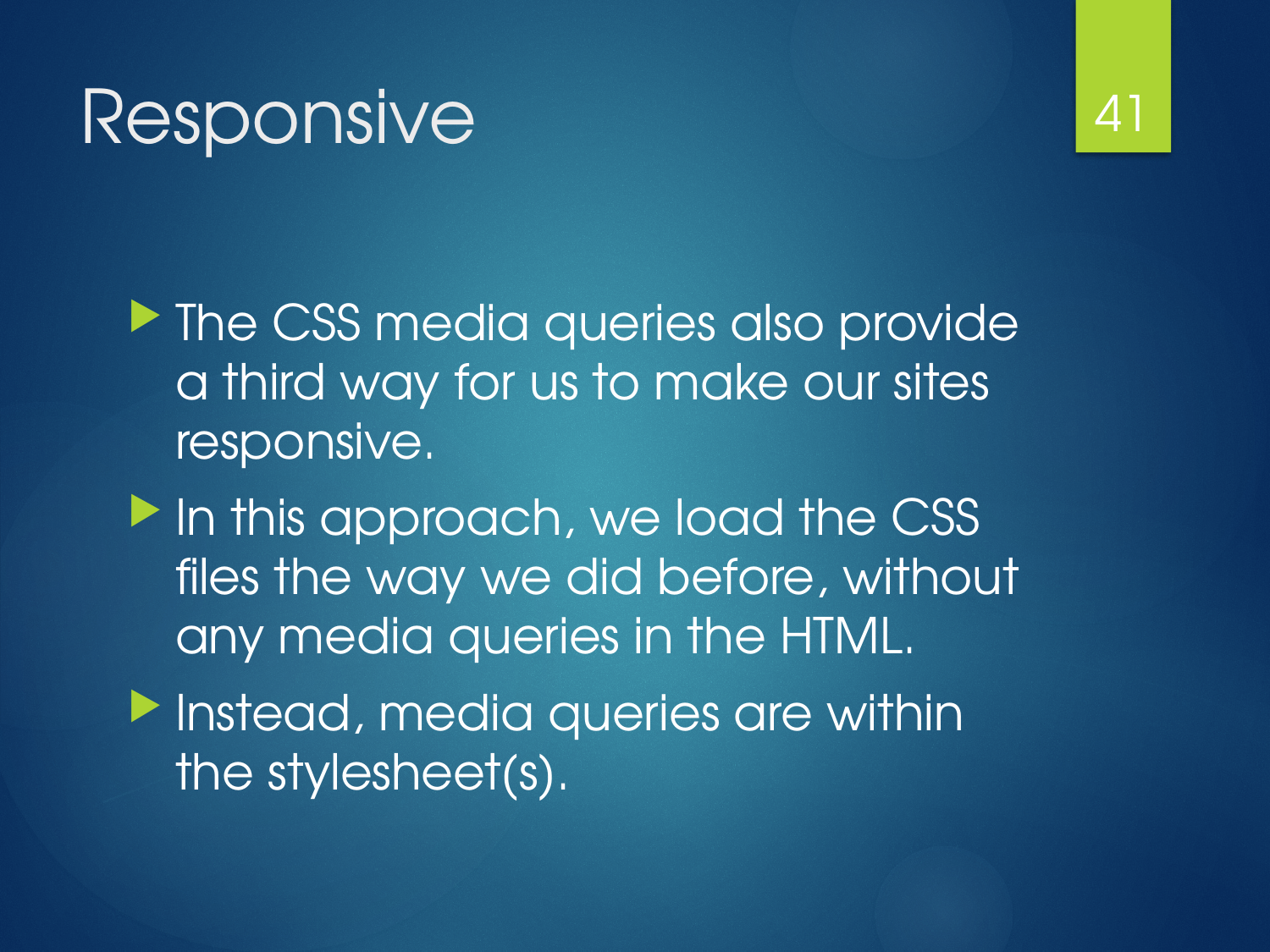

41
# Responsive
The CSS media queries also provide a third way for us to make our sites responsive.
In this approach, we load the CSS files the way we did before, without any media queries in the HTML.
Instead, media queries are within the stylesheet(s).